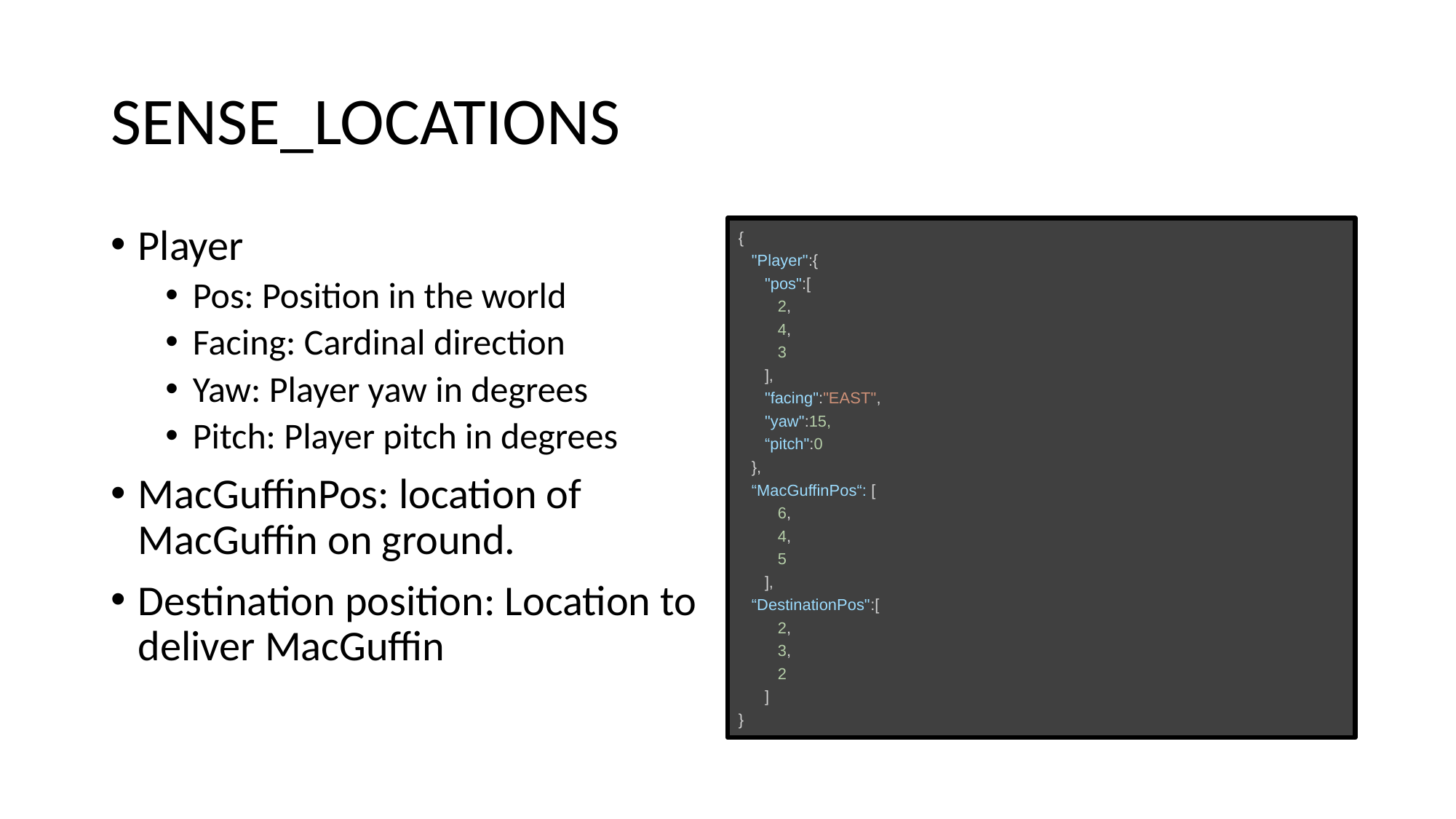

# SENSE_LOCATIONS
Player
Pos: Position in the world
Facing: Cardinal direction
Yaw: Player yaw in degrees
Pitch: Player pitch in degrees
MacGuffinPos: location of MacGuffin on ground.
Destination position: Location to deliver MacGuffin
{
   "Player":{
      "pos":[
         2,
         4,
         3
      ],
      "facing":"EAST",
      "yaw":15,
      “pitch":0
   },
   “MacGuffinPos“: [
         6,
         4,
         5
      ],
   “DestinationPos":[
         2,
         3,
         2
      ]
}